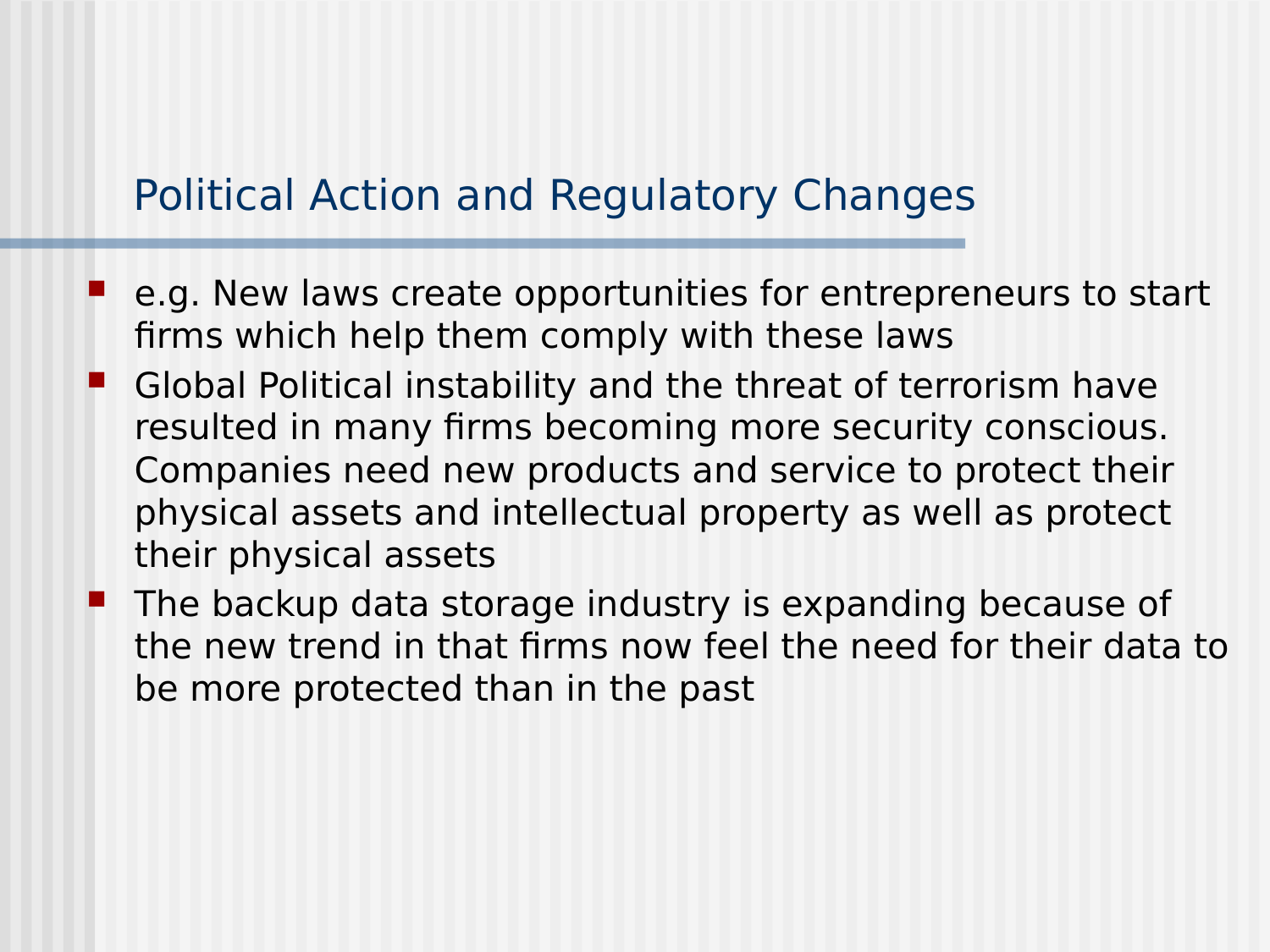

# Political Action and Regulatory Changes
e.g. New laws create opportunities for entrepreneurs to start firms which help them comply with these laws
Global Political instability and the threat of terrorism have resulted in many firms becoming more security conscious. Companies need new products and service to protect their physical assets and intellectual property as well as protect their physical assets
The backup data storage industry is expanding because of the new trend in that firms now feel the need for their data to be more protected than in the past